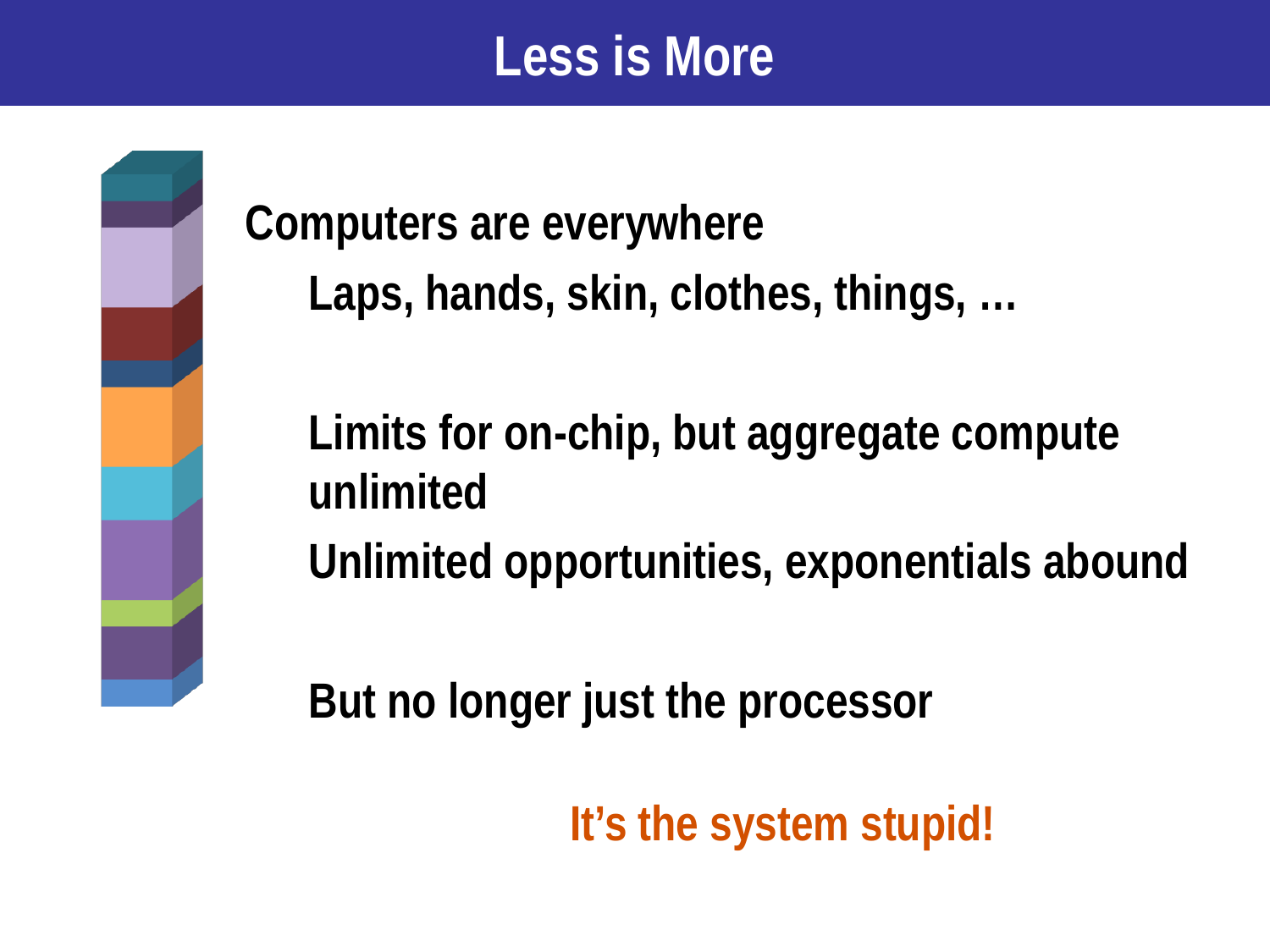

# Less is More

[unsupported chart]

Computers are everywhere
Laps, hands, skin, clothes, things, …

Limits for on-chip, but aggregate compute unlimited
Unlimited opportunities, exponentials abound

But no longer just the processor
It’s the system stupid!